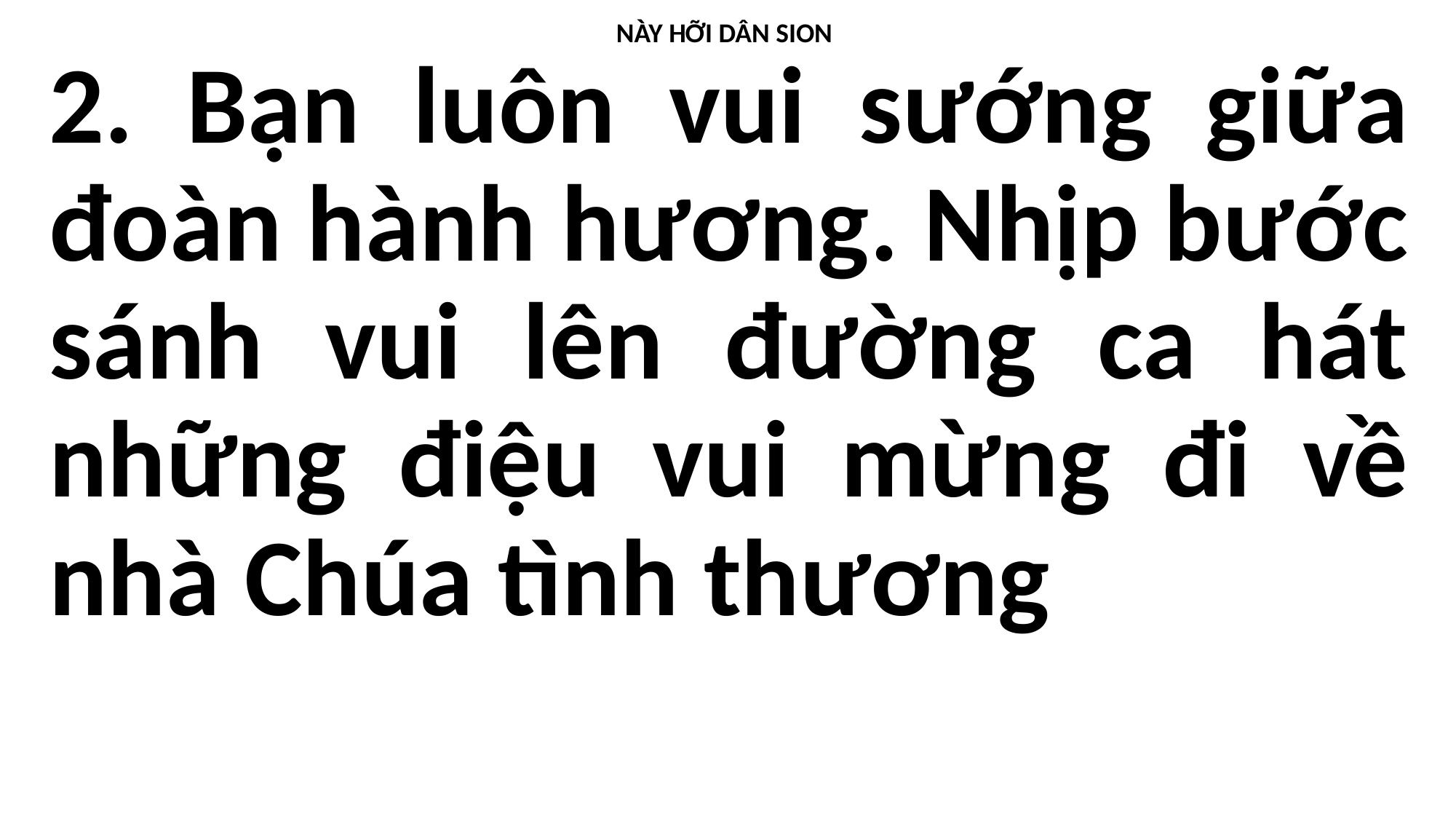

NÀY HỠI DÂN SION
2. Bạn luôn vui sướng giữa đoàn hành hương. Nhịp bước sánh vui lên đường ca hát những điệu vui mừng đi về nhà Chúa tình thương
#